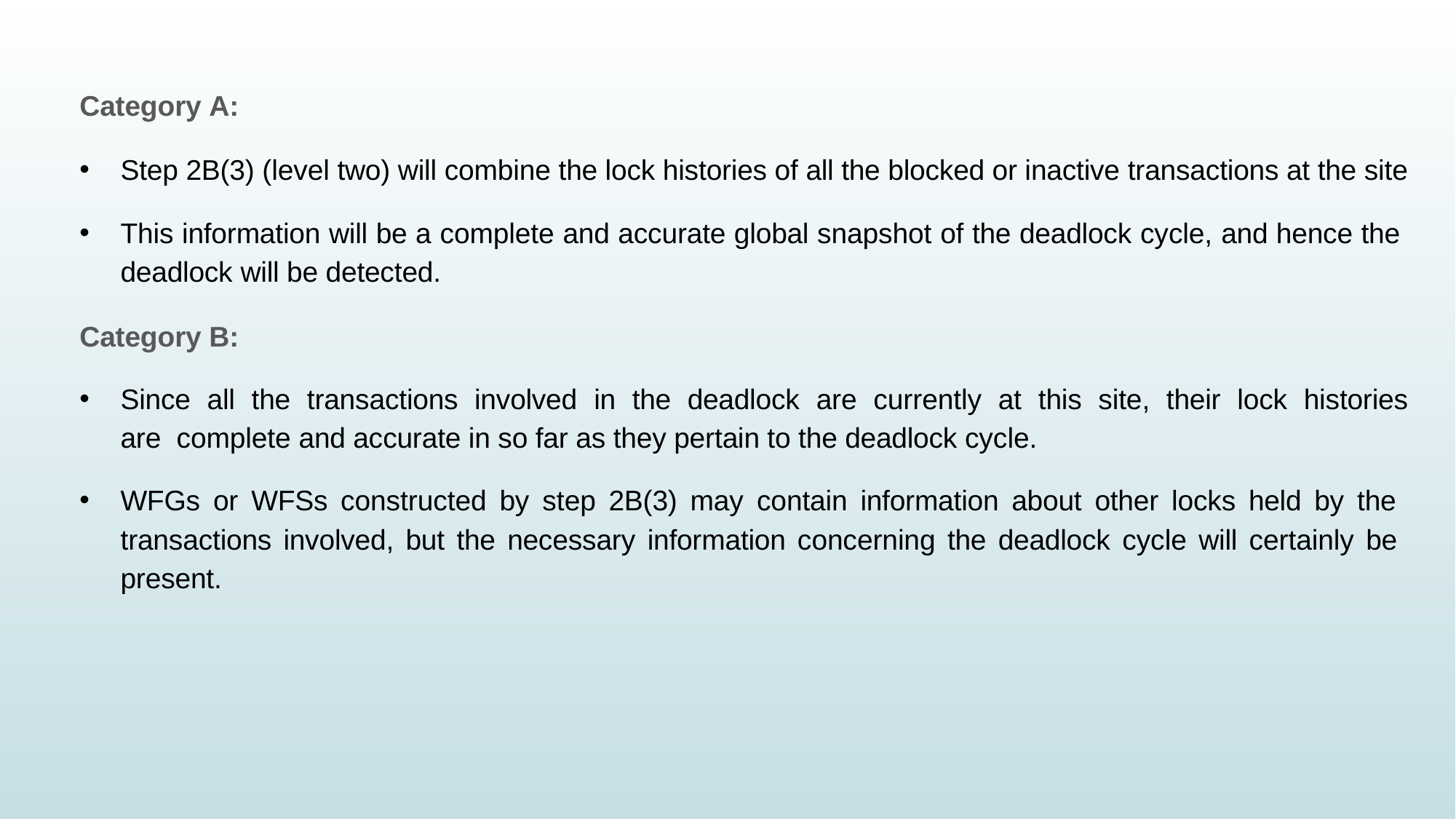

Category A:

Step 2B(3) (level two) will combine the lock histories of all the blocked or inactive transactions at the site
This information will be a complete and accurate global snapshot of the deadlock cycle, and hence the  deadlock will be detected.

Category B:
Since all the transactions involved in the deadlock are currently at this site, their lock histories are  complete and accurate in so far as they pertain to the deadlock cycle.
WFGs or WFSs constructed by step 2B(3) may contain information about other locks held by the  transactions involved, but the necessary information concerning the deadlock cycle will certainly be  present.